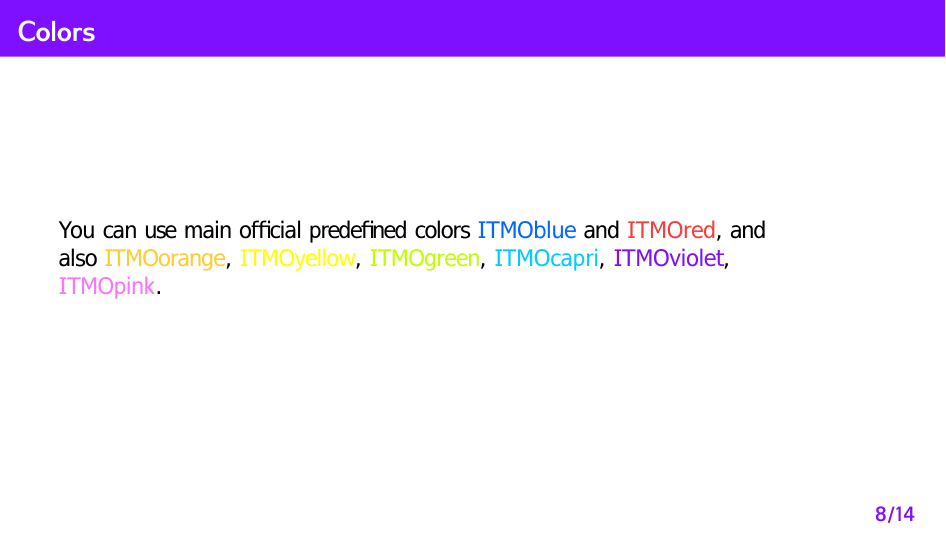

Colors
You can use main official predefined colors ITMOblue and ITMOred, and also ITMOorange, ITMOyellow, ITMOgreen, ITMOcapri, ITMOviolet, ITMOpink.
8/14